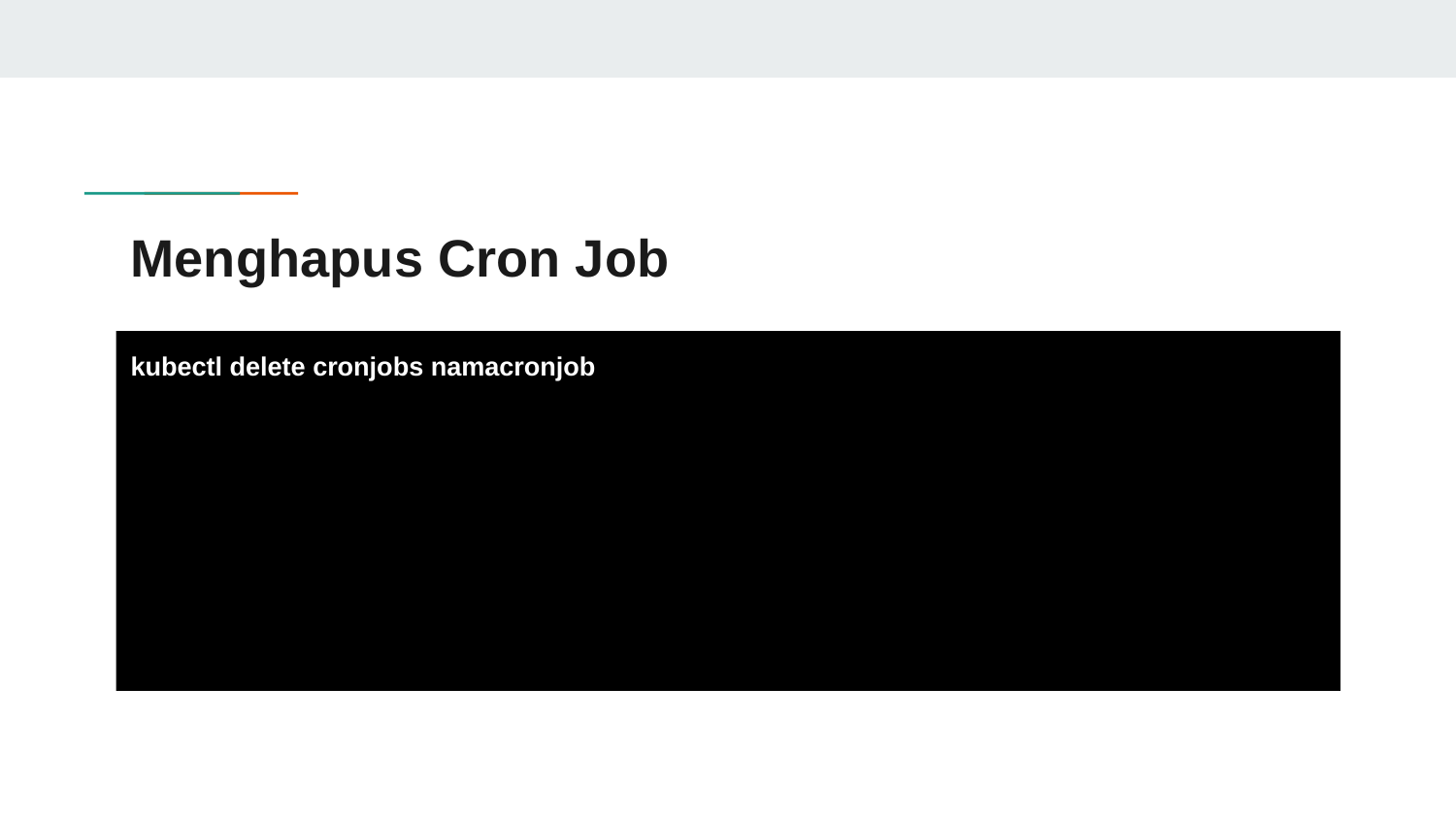

# Menghapus Cron Job

kubectl delete cronjobs namacronjob